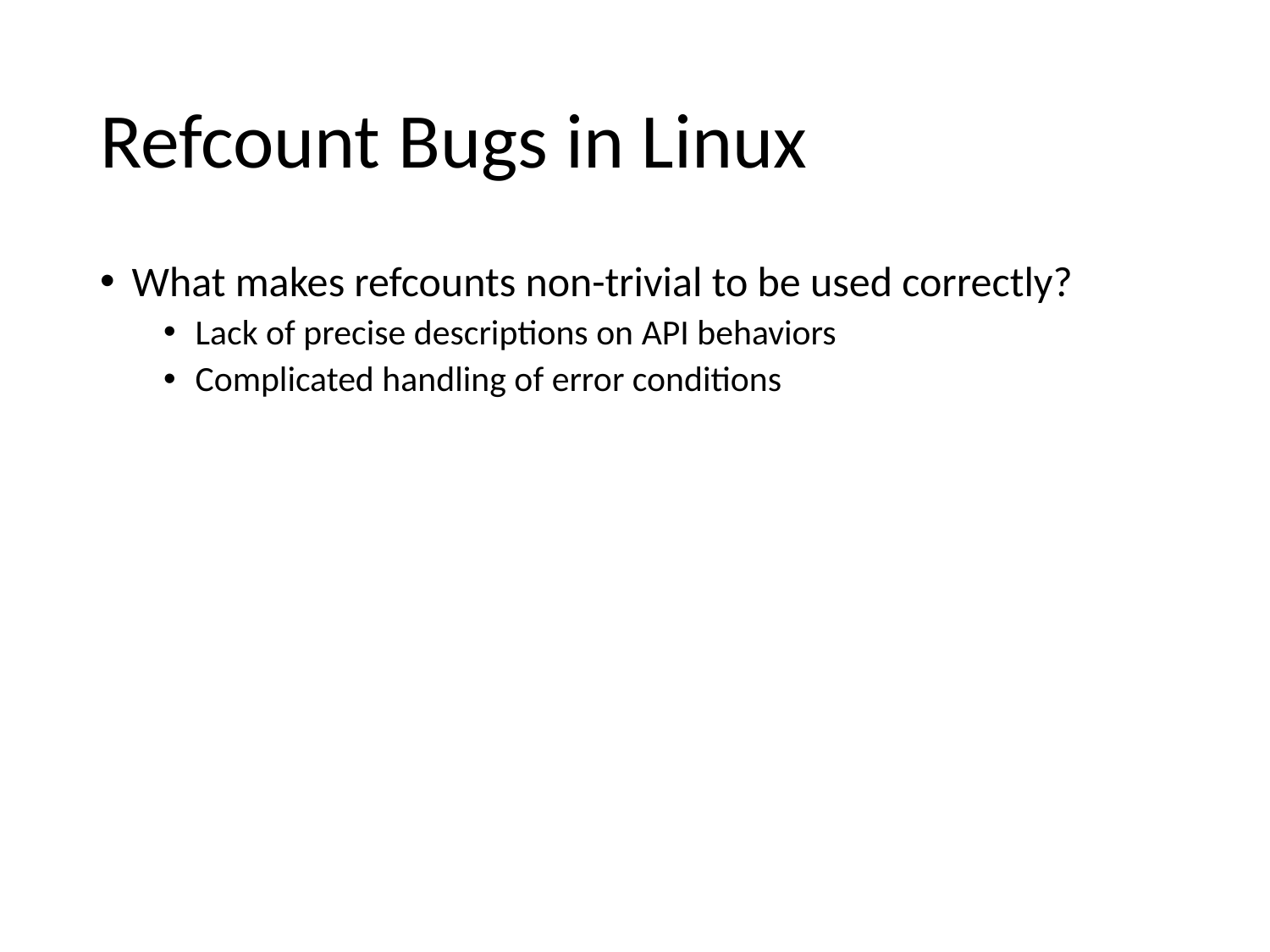

# Refcount Bugs in Linux
What makes refcounts non-trivial to be used correctly?
Lack of precise descriptions on API behaviors
Complicated handling of error conditions